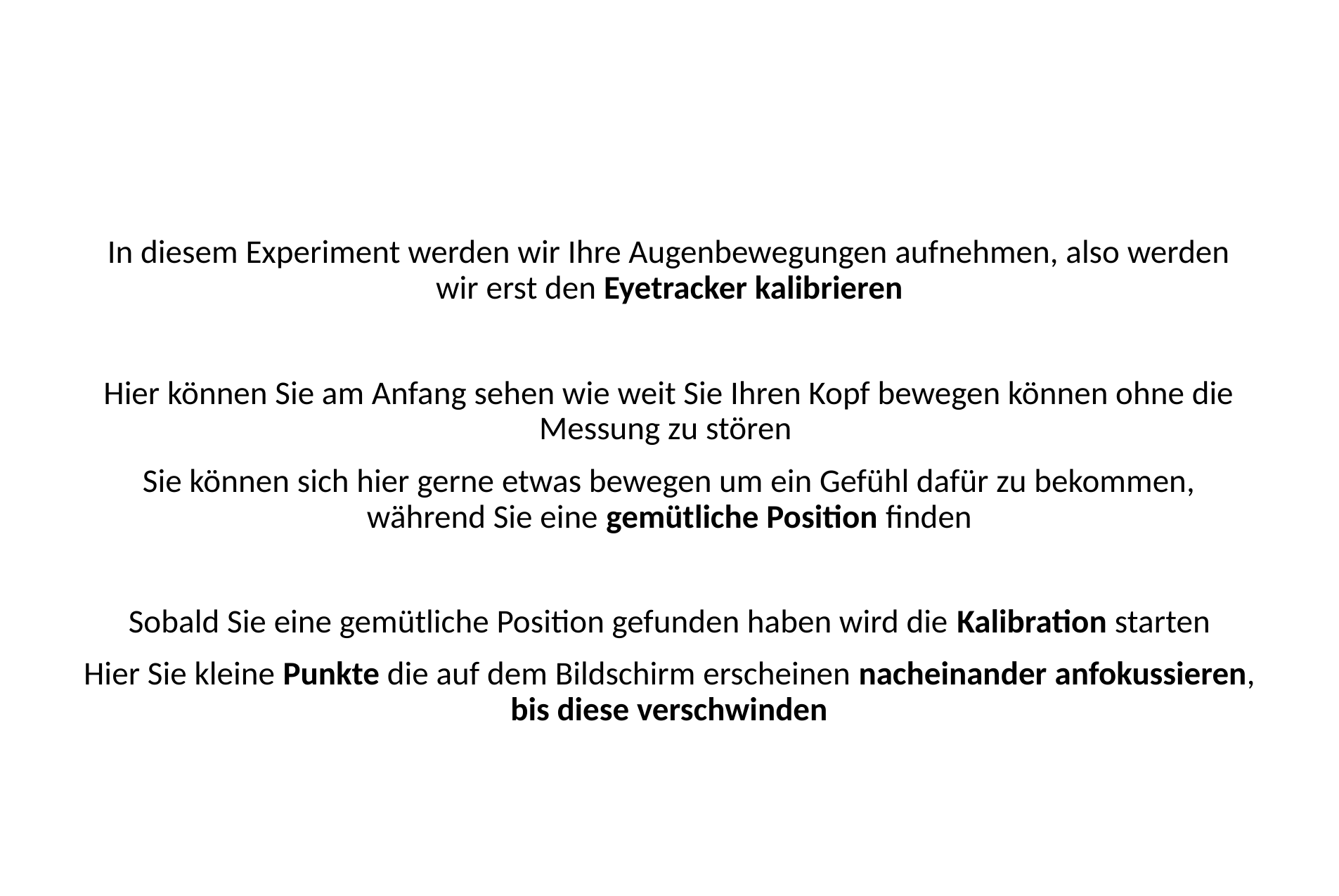

In diesem Experiment werden wir Ihre Augenbewegungen aufnehmen, also werden wir erst den Eyetracker kalibrieren

Hier können Sie am Anfang sehen wie weit Sie Ihren Kopf bewegen können ohne die Messung zu stören
Sie können sich hier gerne etwas bewegen um ein Gefühl dafür zu bekommen, während Sie eine gemütliche Position finden

Sobald Sie eine gemütliche Position gefunden haben wird die Kalibration starten
Hier Sie kleine Punkte die auf dem Bildschirm erscheinen nacheinander anfokussieren, bis diese verschwinden